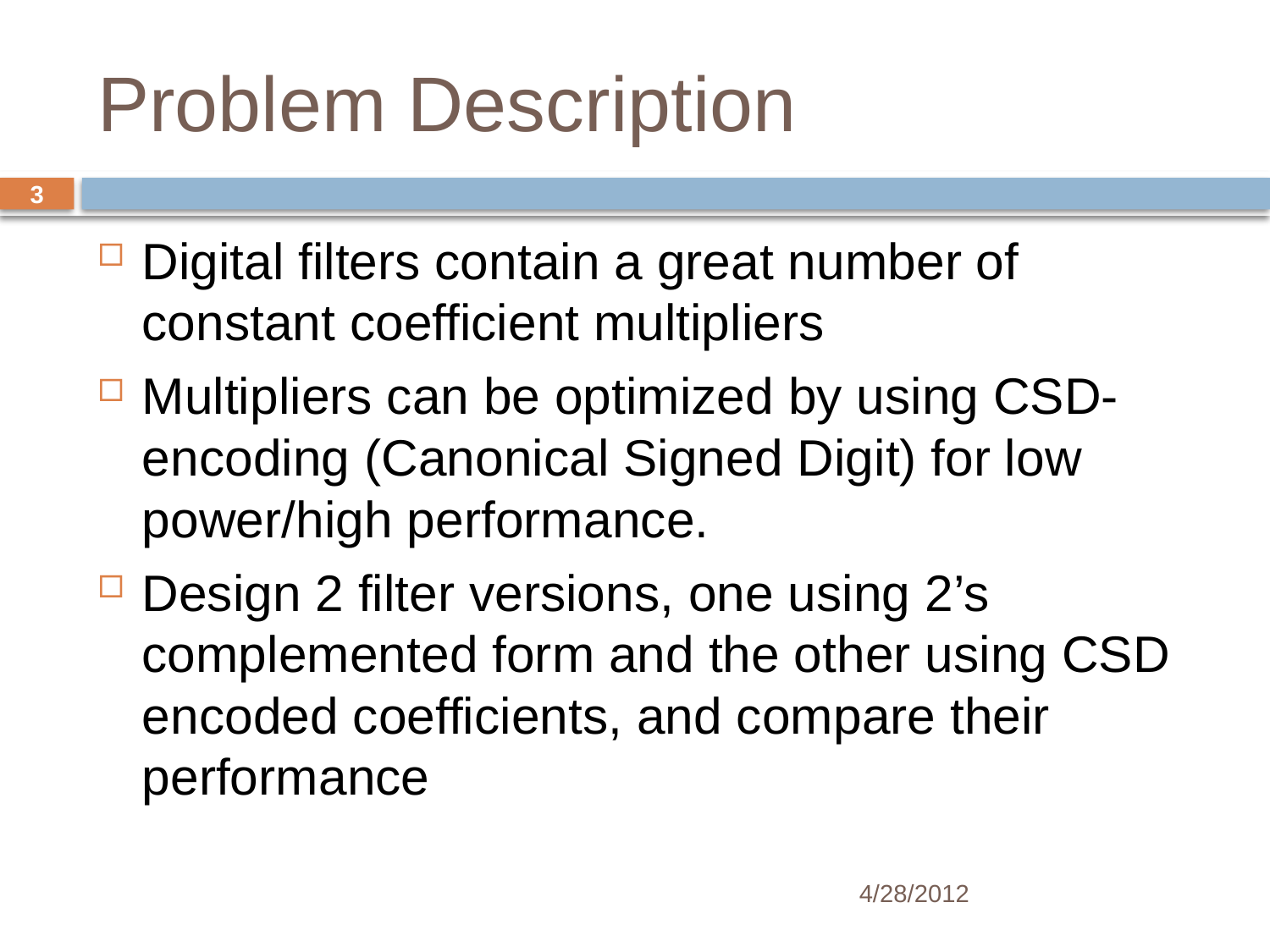

# Problem Description
3
Digital filters contain a great number of constant coefficient multipliers
Multipliers can be optimized by using CSD-encoding (Canonical Signed Digit) for low power/high performance.
Design 2 filter versions, one using 2’s complemented form and the other using CSD encoded coefficients, and compare their performance
4/28/2012